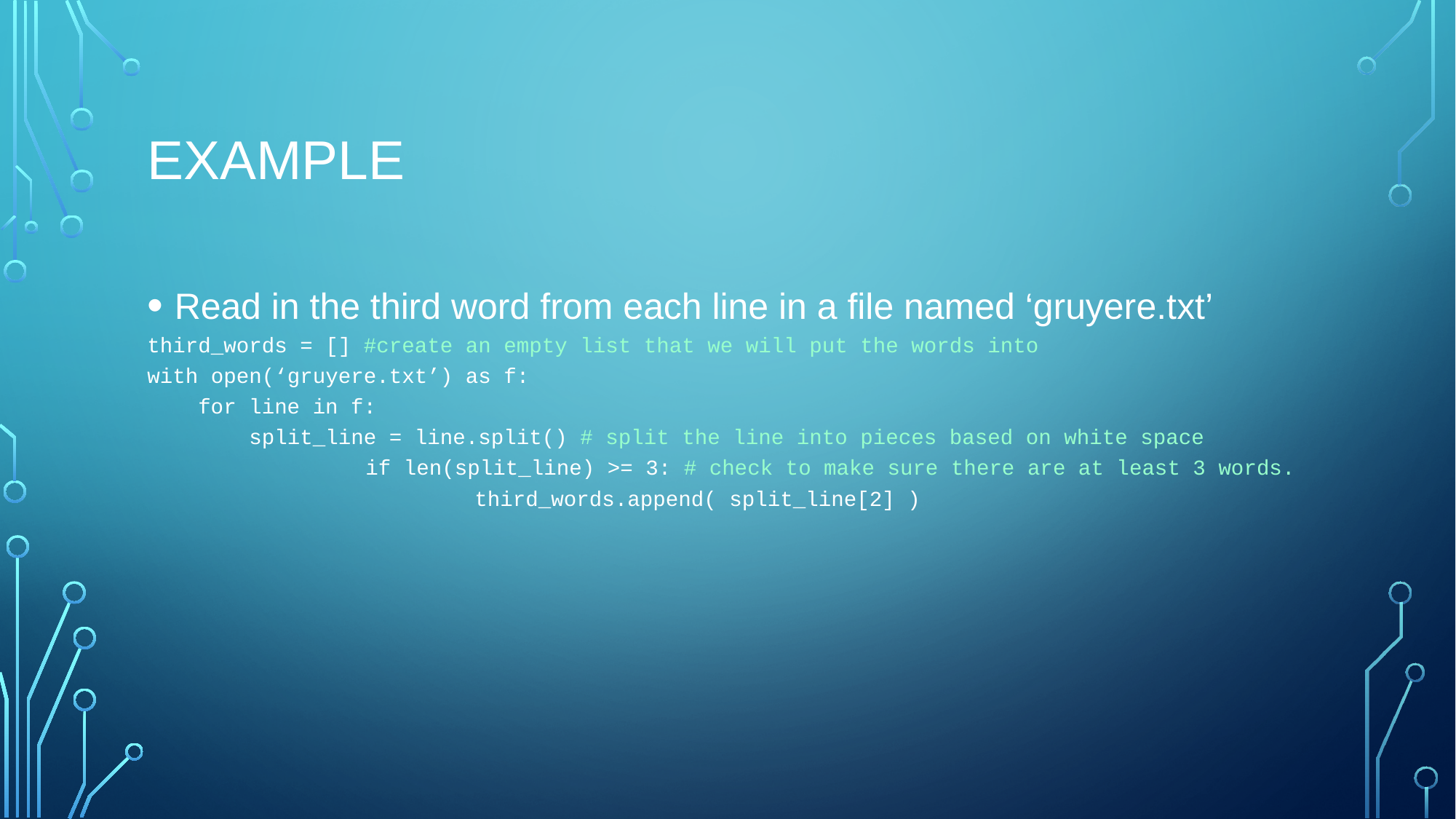

# example
Read in the third word from each line in a file named ‘gruyere.txt’
third_words = [] #create an empty list that we will put the words into
with open(‘gruyere.txt’) as f:
    for line in f:
        split_line = line.split() # split the line into pieces based on white space
		if len(split_line) >= 3: # check to make sure there are at least 3 words.
			third_words.append( split_line[2] )